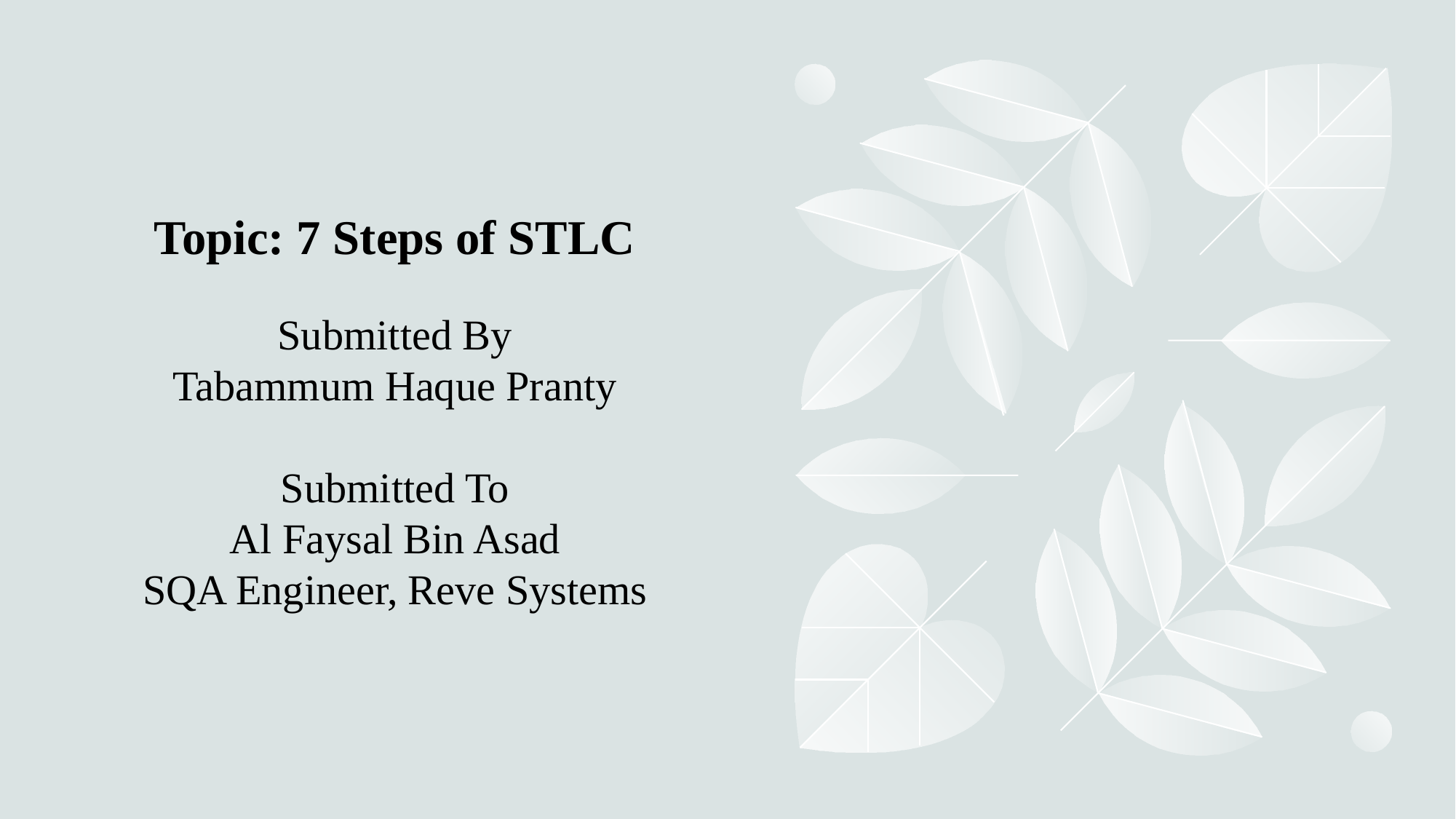

# Topic: 7 Steps of STLC Submitted By Tabammum Haque Pranty Submitted To Al Faysal Bin Asad SQA Engineer, Reve Systems